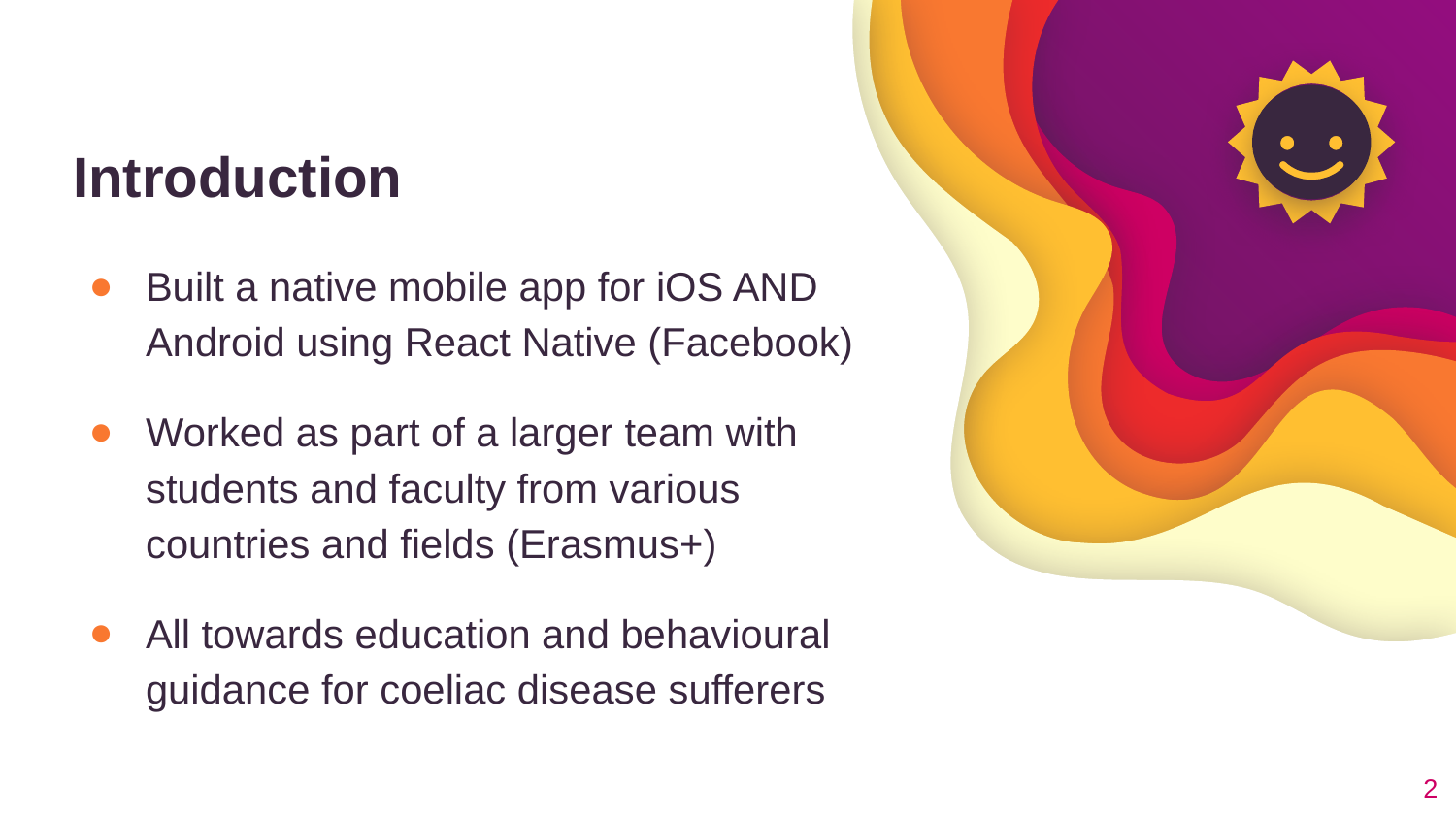

# Introduction
Built a native mobile app for iOS AND Android using React Native (Facebook)

Worked as part of a larger team with students and faculty from various countries and fields (Erasmus+)

All towards education and behavioural guidance for coeliac disease sufferers

2